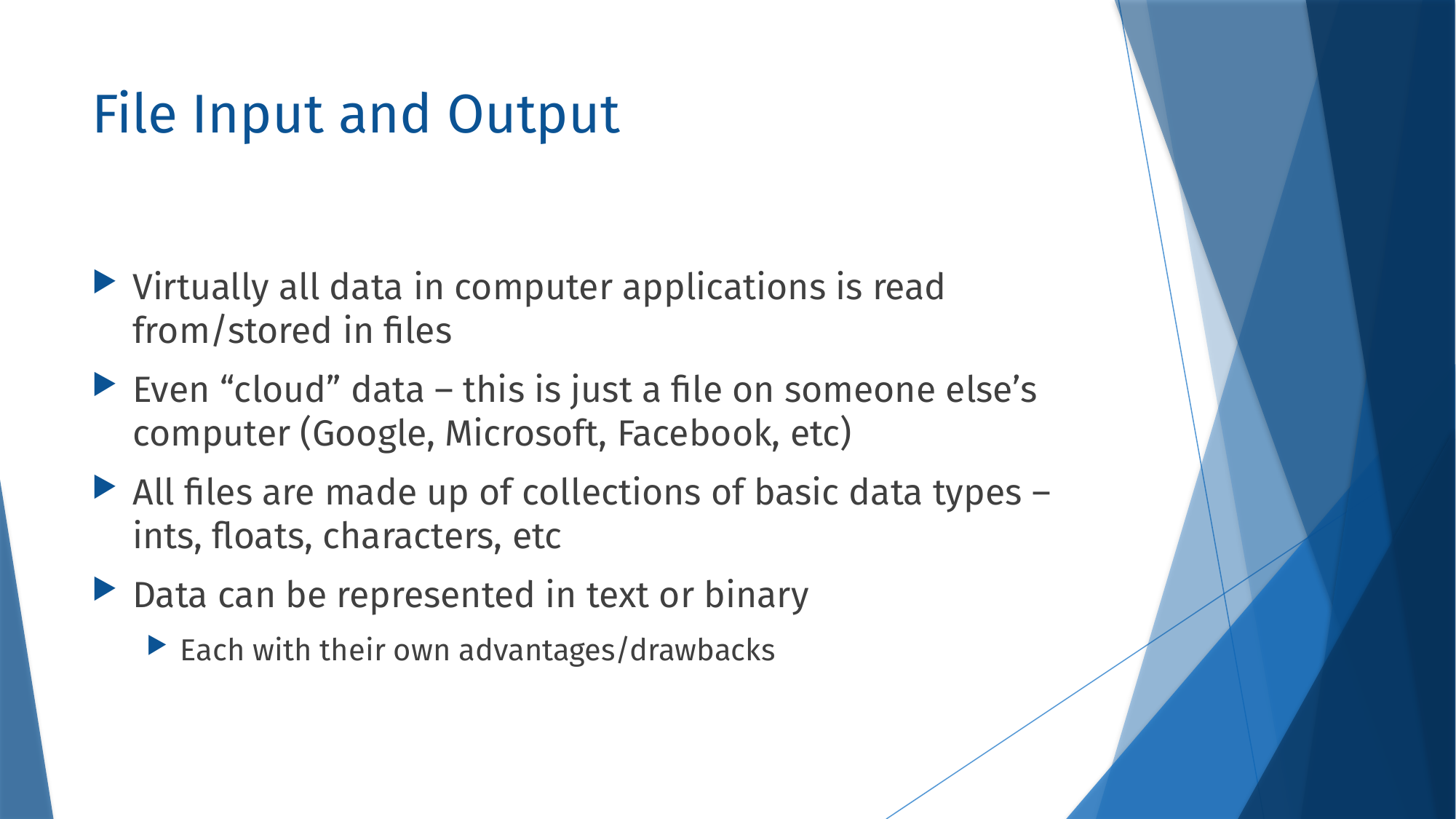

# File Input and Output
Virtually all data in computer applications is read from/stored in files
Even “cloud” data – this is just a file on someone else’s computer (Google, Microsoft, Facebook, etc)
All files are made up of collections of basic data types – ints, floats, characters, etc
Data can be represented in text or binary
Each with their own advantages/drawbacks